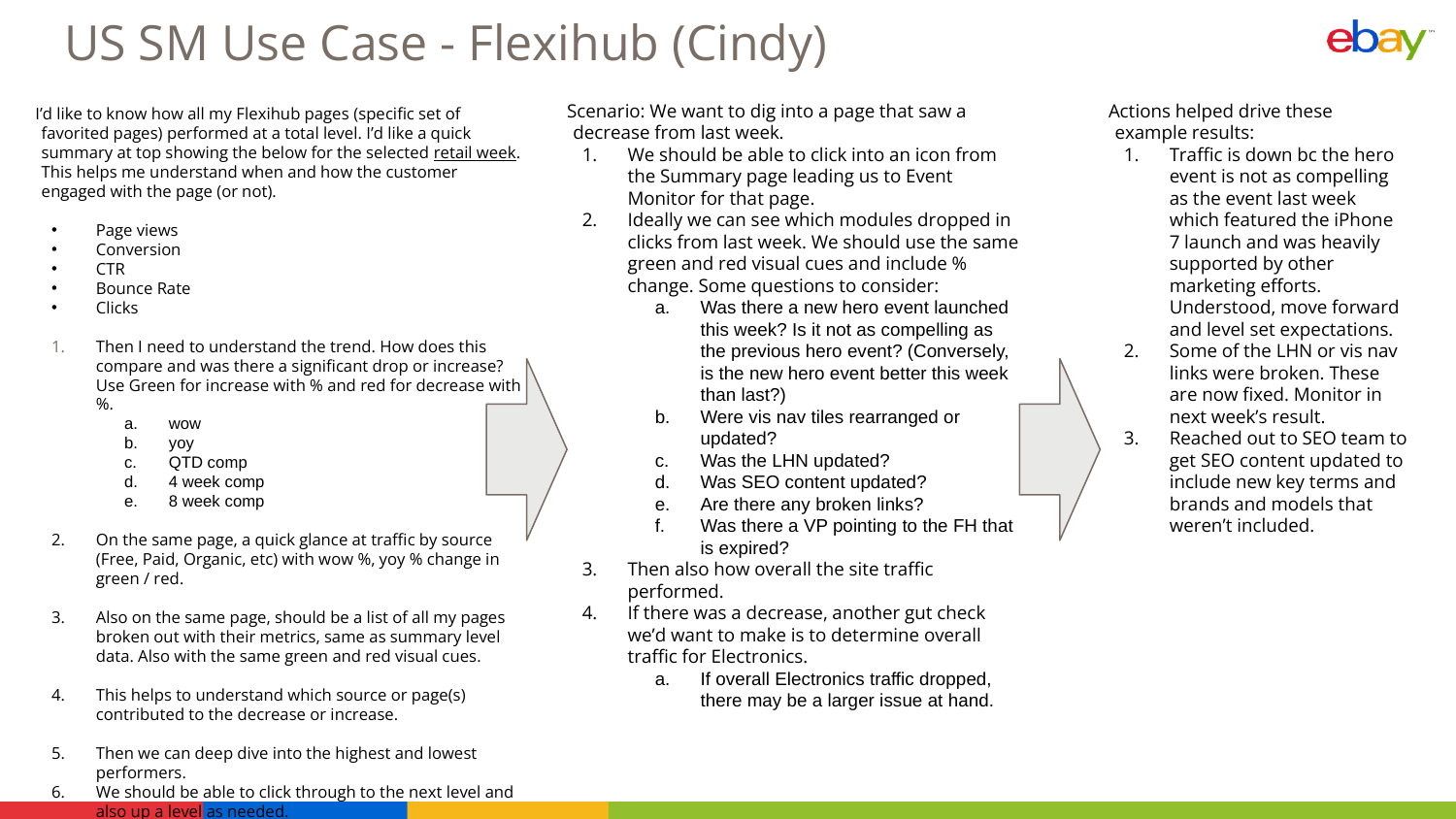

# US SM Use Case - Flexihub (Cindy)
Scenario: We want to dig into a page that saw a decrease from last week.
We should be able to click into an icon from the Summary page leading us to Event Monitor for that page.
Ideally we can see which modules dropped in clicks from last week. We should use the same green and red visual cues and include % change. Some questions to consider:
Was there a new hero event launched this week? Is it not as compelling as the previous hero event? (Conversely, is the new hero event better this week than last?)
Were vis nav tiles rearranged or updated?
Was the LHN updated?
Was SEO content updated?
Are there any broken links?
Was there a VP pointing to the FH that is expired?
Then also how overall the site traffic performed.
If there was a decrease, another gut check we’d want to make is to determine overall traffic for Electronics.
If overall Electronics traffic dropped, there may be a larger issue at hand.
Actions helped drive these example results:
Traffic is down bc the hero event is not as compelling as the event last week which featured the iPhone 7 launch and was heavily supported by other marketing efforts. Understood, move forward and level set expectations.
Some of the LHN or vis nav links were broken. These are now fixed. Monitor in next week’s result.
Reached out to SEO team to get SEO content updated to include new key terms and brands and models that weren’t included.
I’d like to know how all my Flexihub pages (specific set of favorited pages) performed at a total level. I’d like a quick summary at top showing the below for the selected retail week. This helps me understand when and how the customer engaged with the page (or not).

Page views
Conversion
CTR
Bounce Rate
Clicks

Then I need to understand the trend. How does this compare and was there a significant drop or increase? Use Green for increase with % and red for decrease with %.
wow
yoy
QTD comp
4 week comp
8 week comp

On the same page, a quick glance at traffic by source (Free, Paid, Organic, etc) with wow %, yoy % change in green / red.

Also on the same page, should be a list of all my pages broken out with their metrics, same as summary level data. Also with the same green and red visual cues.

This helps to understand which source or page(s) contributed to the decrease or increase.

Then we can deep dive into the highest and lowest performers.
We should be able to click through to the next level and also up a level as needed.